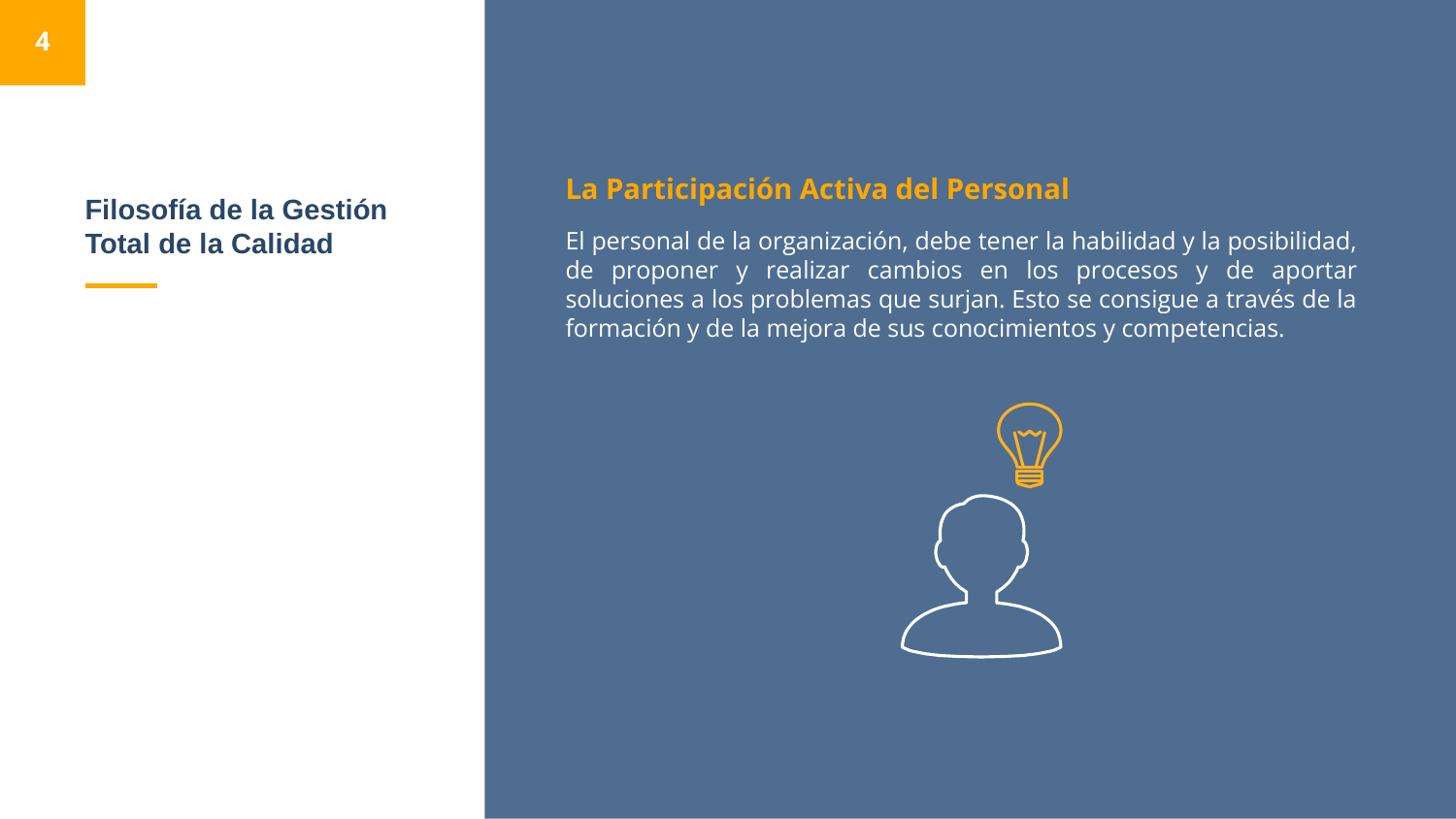

4
La Participación Activa del Personal
# Filosofía de la Gestión  Total de la Calidad
El personal de la organización, debe tener la habilidad y la posibilidad, de proponer y realizar cambios en los procesos y de aportar soluciones a los problemas que surjan. Esto se consigue a través de la formación y de la mejora de sus conocimientos y competencias.